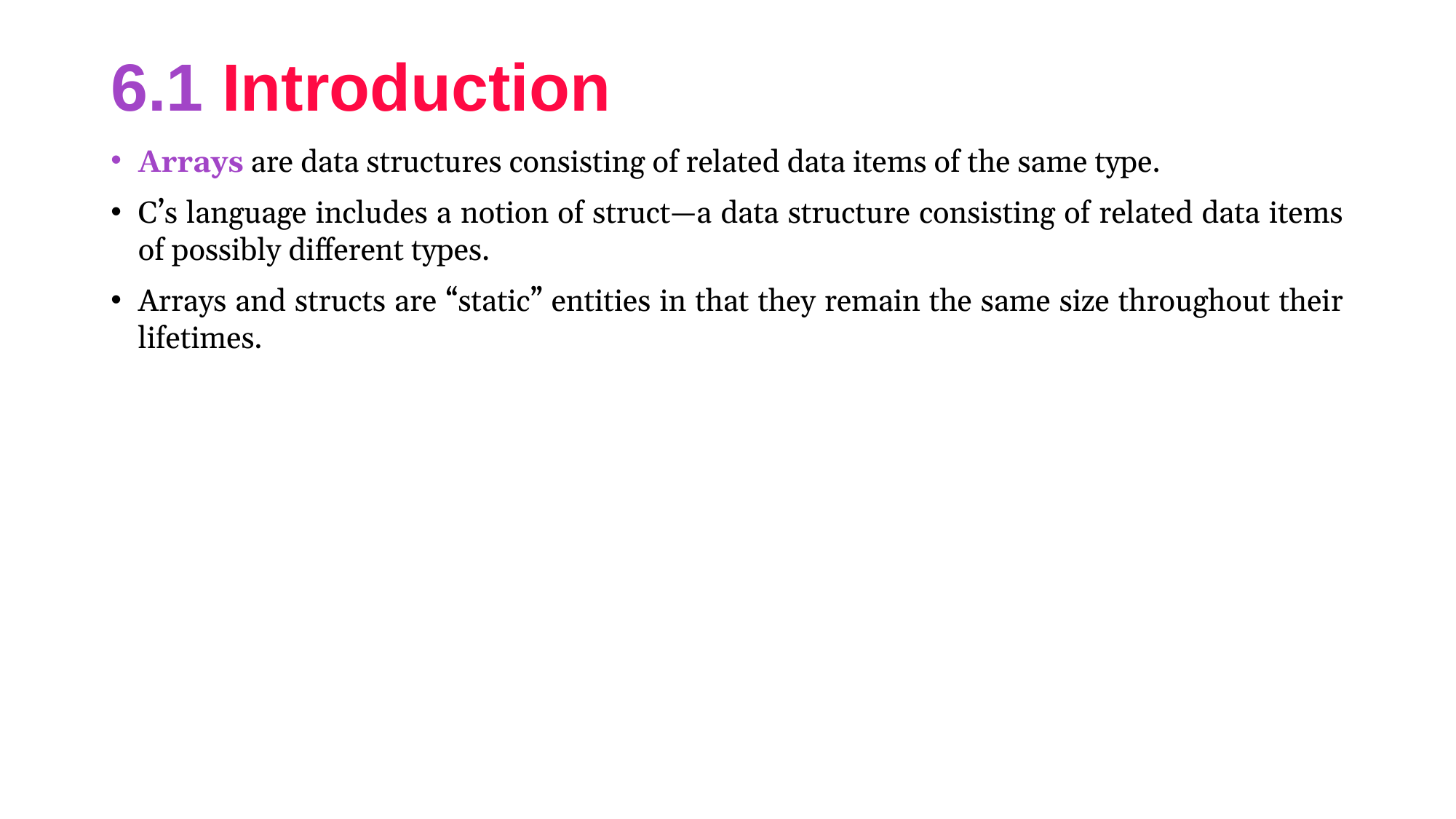

# 6.1 Introduction
Arrays are data structures consisting of related data items of the same type.
C’s language includes a notion of struct—a data structure consisting of related data items of possibly different types.
Arrays and structs are “static” entities in that they remain the same size throughout their lifetimes.